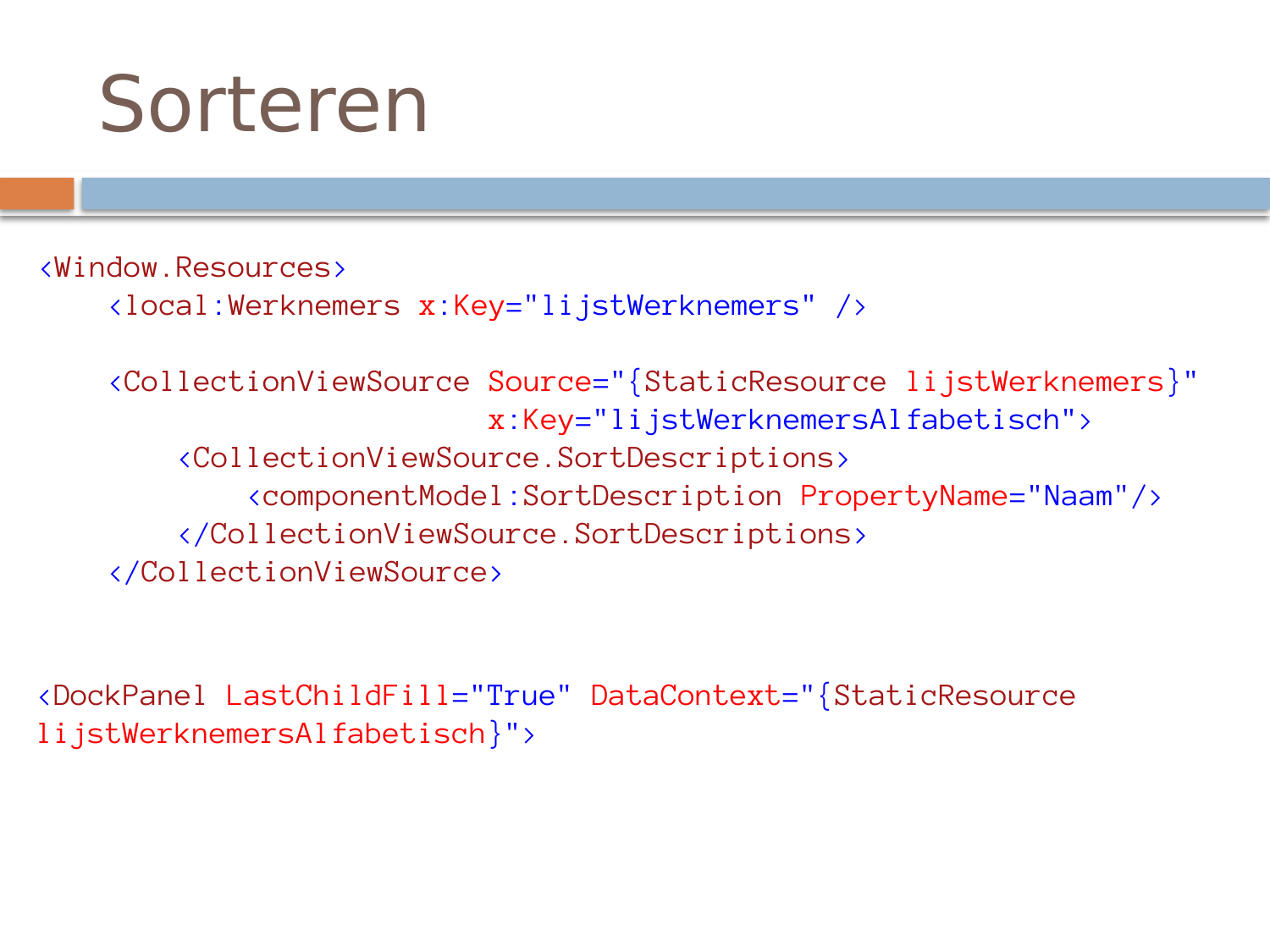

# Sorteren
<Window.Resources>
    <local:Werknemers x:Key="lijstWerknemers" />

    <CollectionViewSource Source="{StaticResource lijstWerknemers}"
                          x:Key="lijstWerknemersAlfabetisch">
        <CollectionViewSource.SortDescriptions>
            <componentModel:SortDescription PropertyName="Naam"/>
        </CollectionViewSource.SortDescriptions>
    </CollectionViewSource>
<DockPanel LastChildFill="True" DataContext="{StaticResource lijstWerknemersAlfabetisch}">